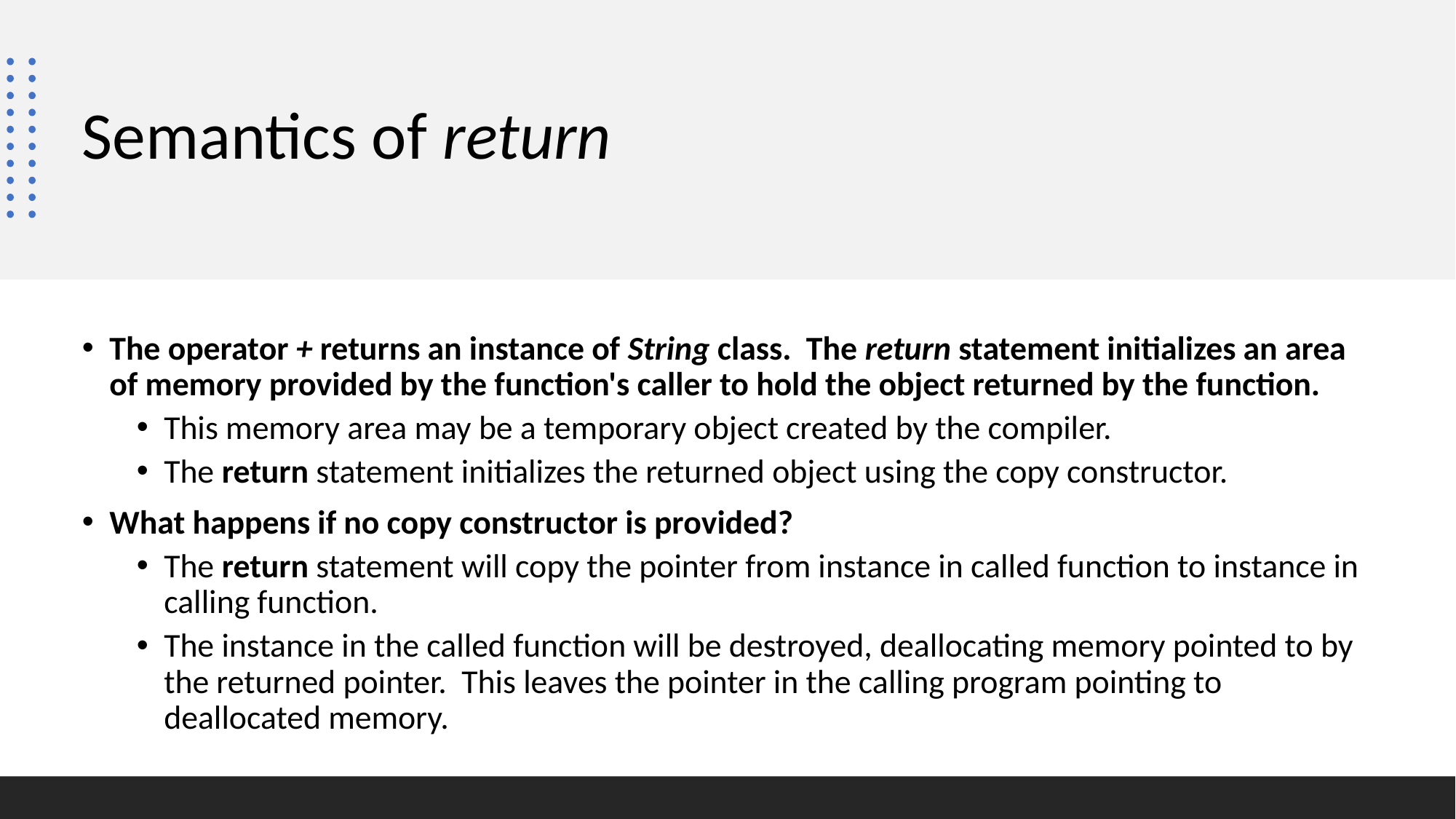

# Semantics of return

The operator + returns an instance of String class.  The return statement initializes an area of memory provided by the function's caller to hold the object returned by the function.
This memory area may be a temporary object created by the compiler.
The return statement initializes the returned object using the copy constructor.
What happens if no copy constructor is provided?
The return statement will copy the pointer from instance in called function to instance in calling function.
The instance in the called function will be destroyed, deallocating memory pointed to by the returned pointer.  This leaves the pointer in the calling program pointing to deallocated memory.